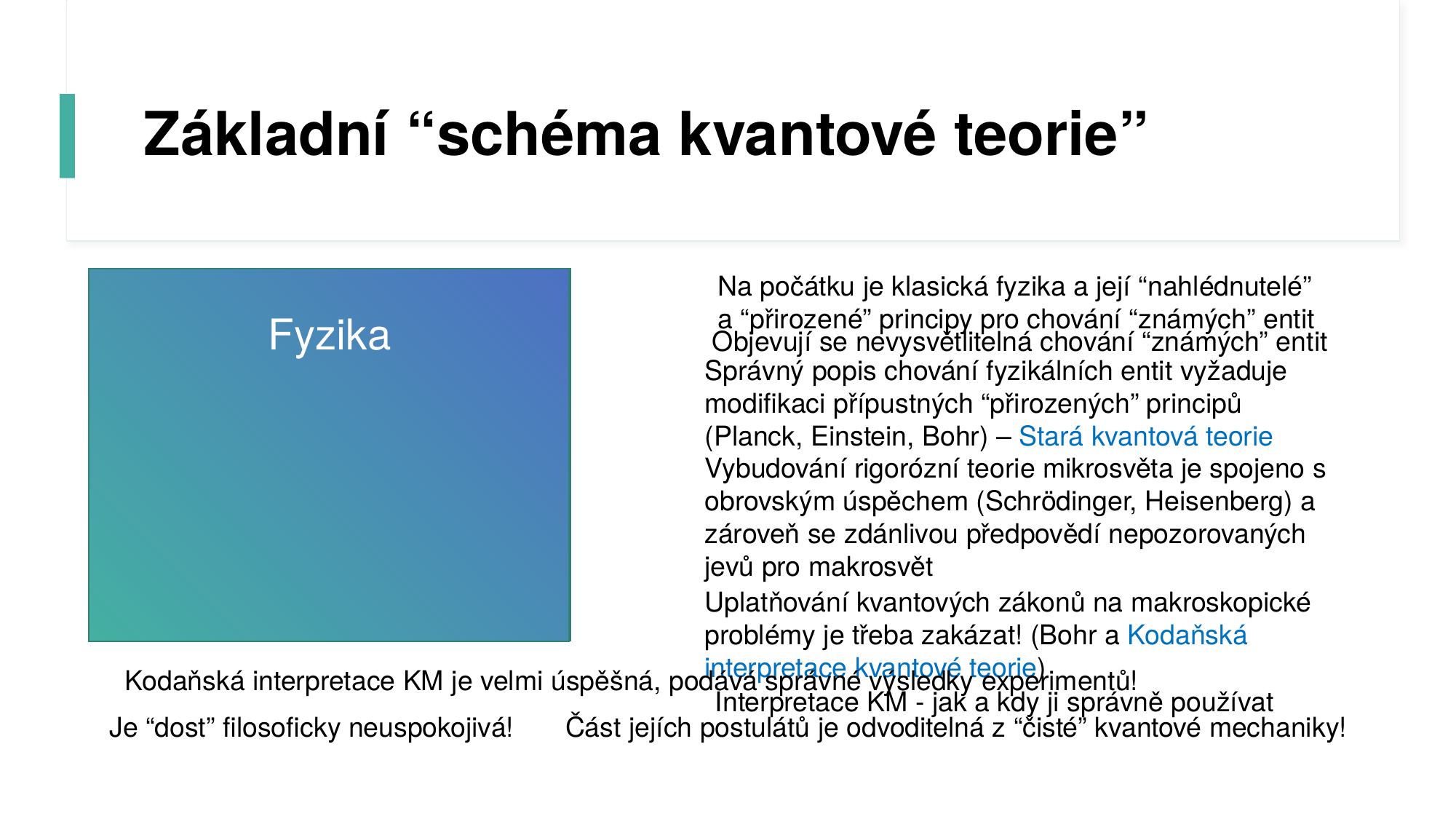

# Základní “schéma kvantové teorie”
Na počátku je klasická fyzika a její “nahlédnutelé”
a “přirozené” principy pro chování “známých” entit

Klasická
fyzika

Fyzika

Klasická
fyzika

Klasická
fyzika

Objevují se nevysvětlitelná chování “známých” entit
Správný popis chování fyzikálních entit vyžaduje modifikaci přípustných “přirozených” principů (Planck, Einstein, Bohr) – Stará kvantová teorie
Vybudování rigorózní teorie mikrosvěta je spojeno s obrovským úspěchem (Schrödinger, Heisenberg) a zároveň se zdánlivou předpovědí nepozorovaných jevů pro makrosvět

Záhadné jevy v mikrosvětě
Záhadné jevy v mikrosvětě
Záhadné jevy v mikrosvětě
Uplatňování kvantových zákonů na makroskopické
problémy je třeba zakázat! (Bohr a Kodaňská
interpretace kvantové teorie)
Kodaňská interpretace KM je velmi úspěšná, podává správné výsledky experimentů!
Interpretace KM - jak a kdy ji správně používat
Je “dost” filosoficky neuspokojivá!
Část jejích postulátů je odvoditelná z “čisté” kvantové mechaniky!